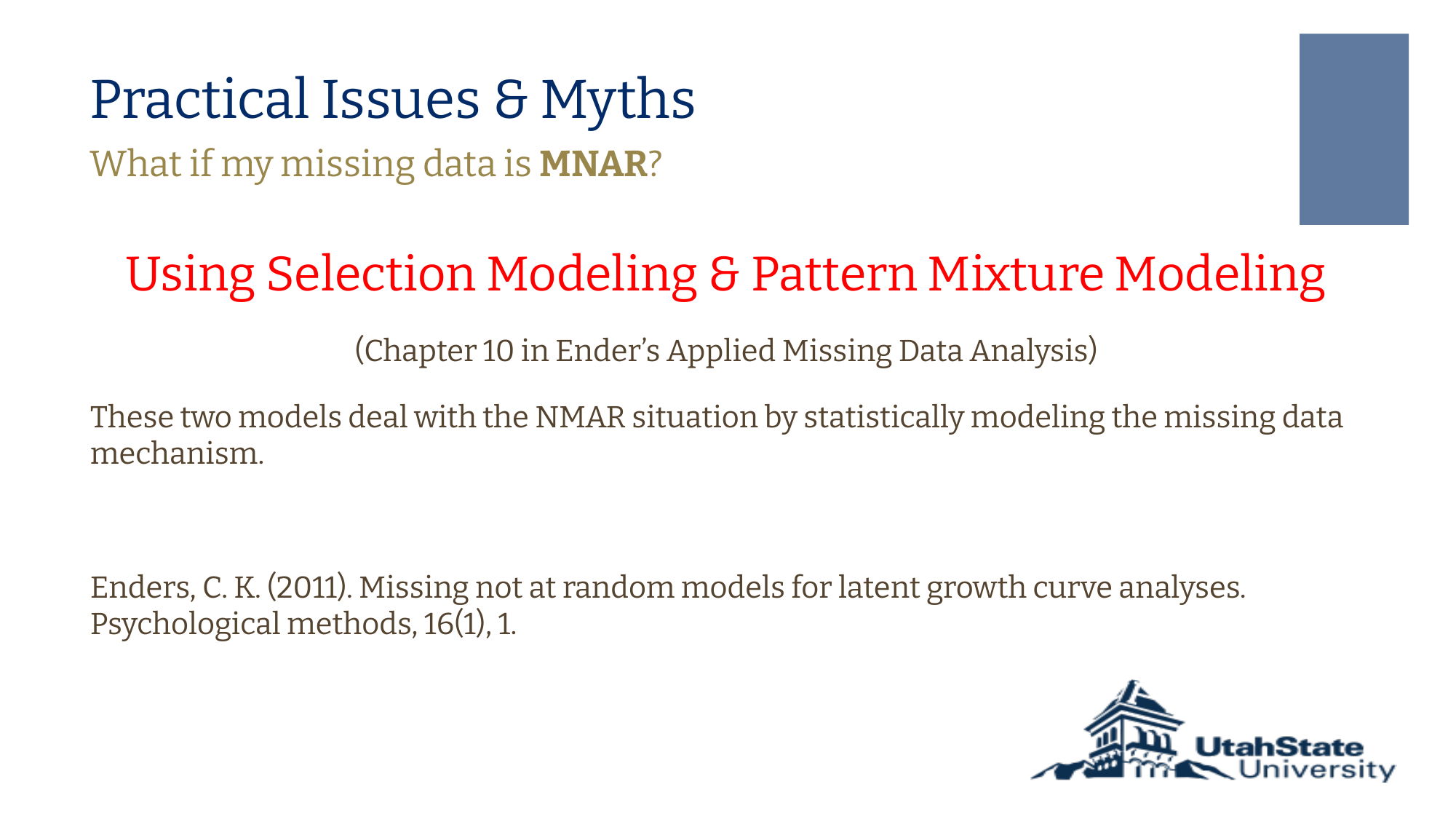

# Practical Issues & Myths
What if my missing data is MNAR?
Using Selection Modeling & Pattern Mixture Modeling
(Chapter 10 in Ender’s Applied Missing Data Analysis)
These two models deal with the NMAR situation by statistically modeling the missing data mechanism.

Enders, C. K. (2011). Missing not at random models for latent growth curve analyses. Psychological methods, 16(1), 1.